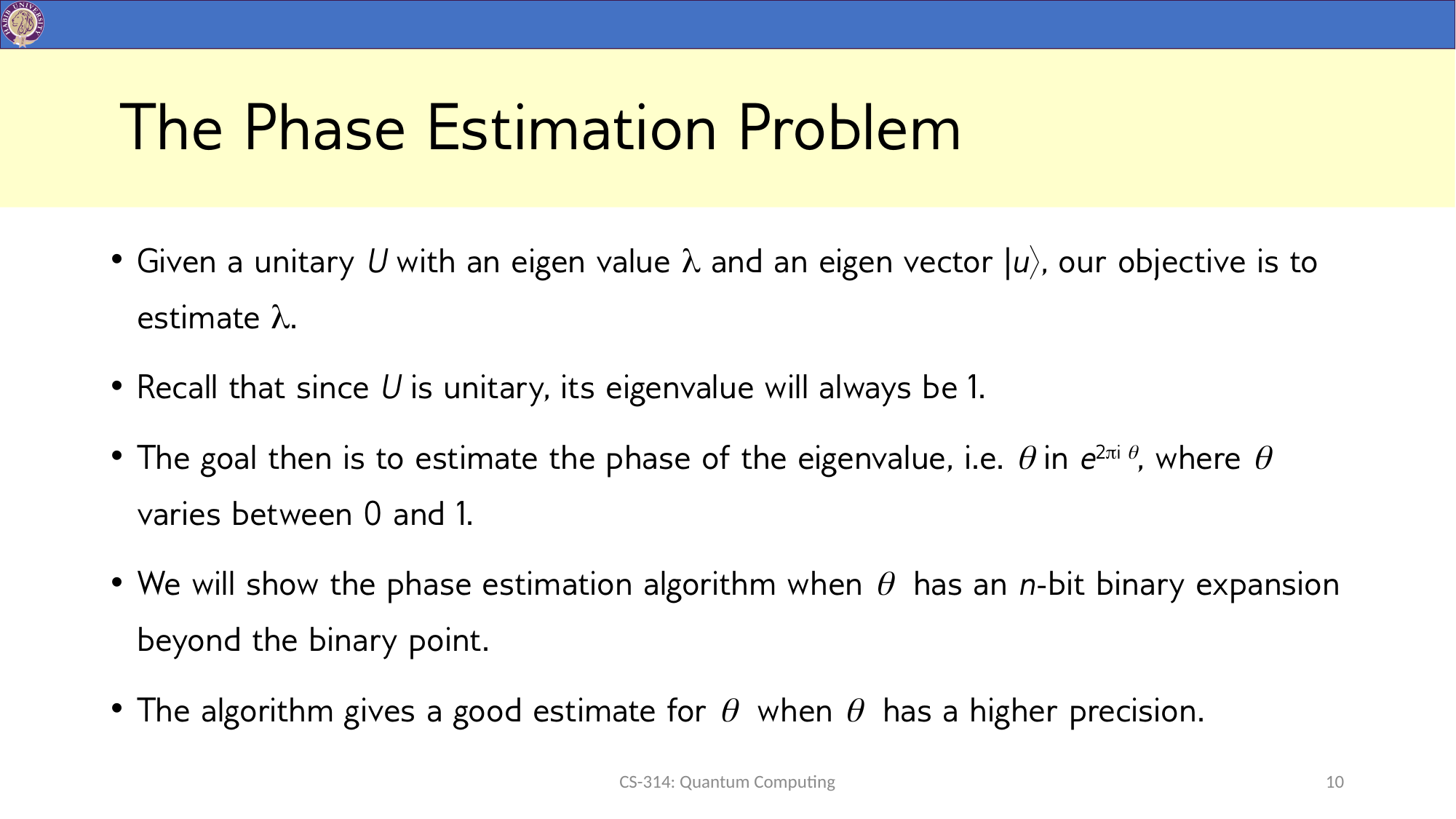

# The Phase Estimation Problem
Given a unitary U with an eigen value λ and an eigen vector |u〉, our objective is to estimate λ.
Recall that since U is unitary, its eigenvalue will always be 1.
The goal then is to estimate the phase of the eigenvalue, i.e. θ in e2πi θ, where θ varies between 0 and 1.
We will show the phase estimation algorithm when θ  has an n-bit binary expansion beyond the binary point.
The algorithm gives a good estimate for θ  when θ  has a higher precision.
CS-314: Quantum Computing
10